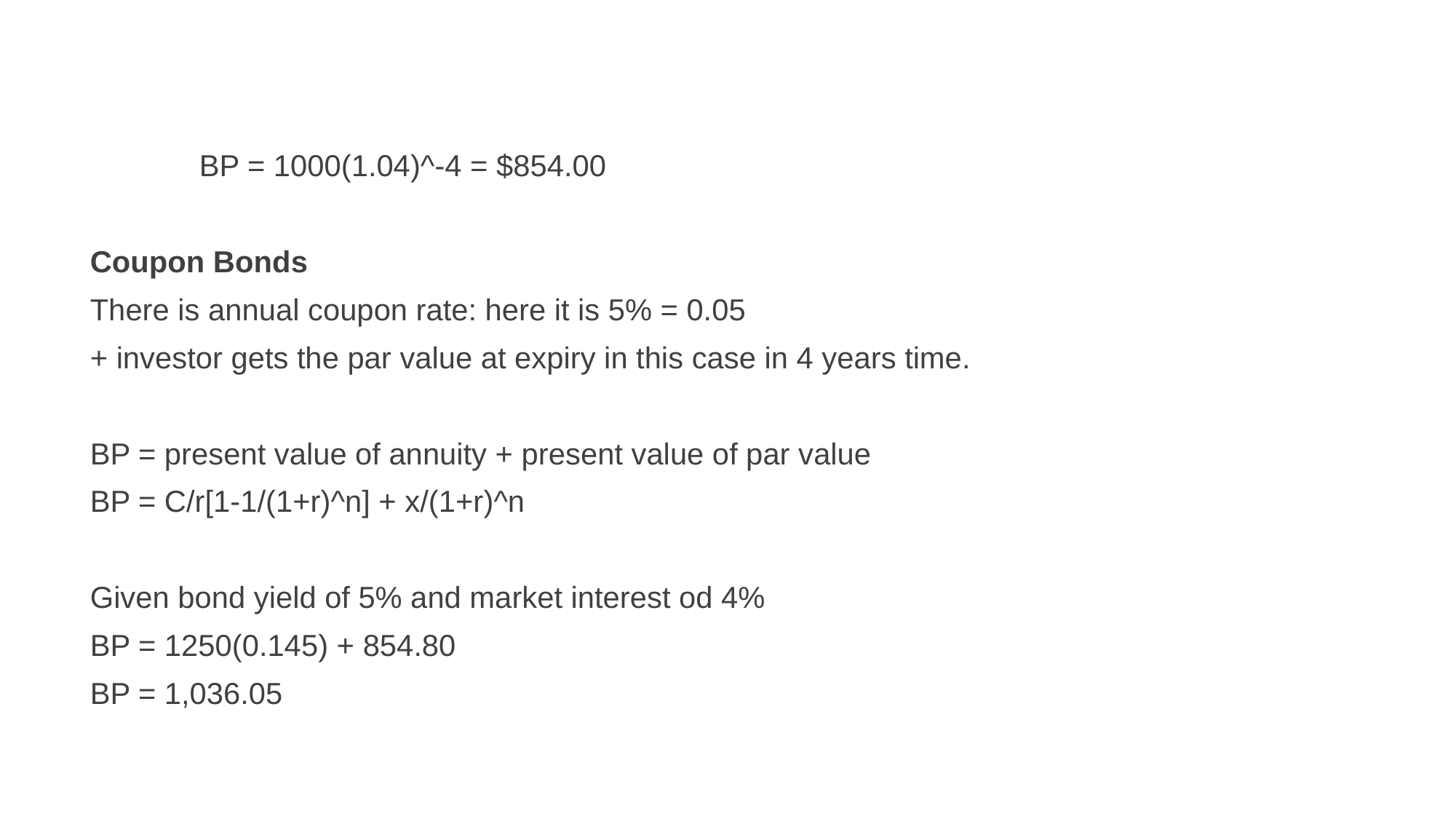

BP = 1000(1.04)^-4 = $854.00

Coupon Bonds
There is annual coupon rate: here it is 5% = 0.05
+ investor gets the par value at expiry in this case in 4 years time.

BP = present value of annuity + present value of par value
BP = C/r[1-1/(1+r)^n] + x/(1+r)^n

Given bond yield of 5% and market interest od 4%
BP = 1250(0.145) + 854.80
BP = 1,036.05